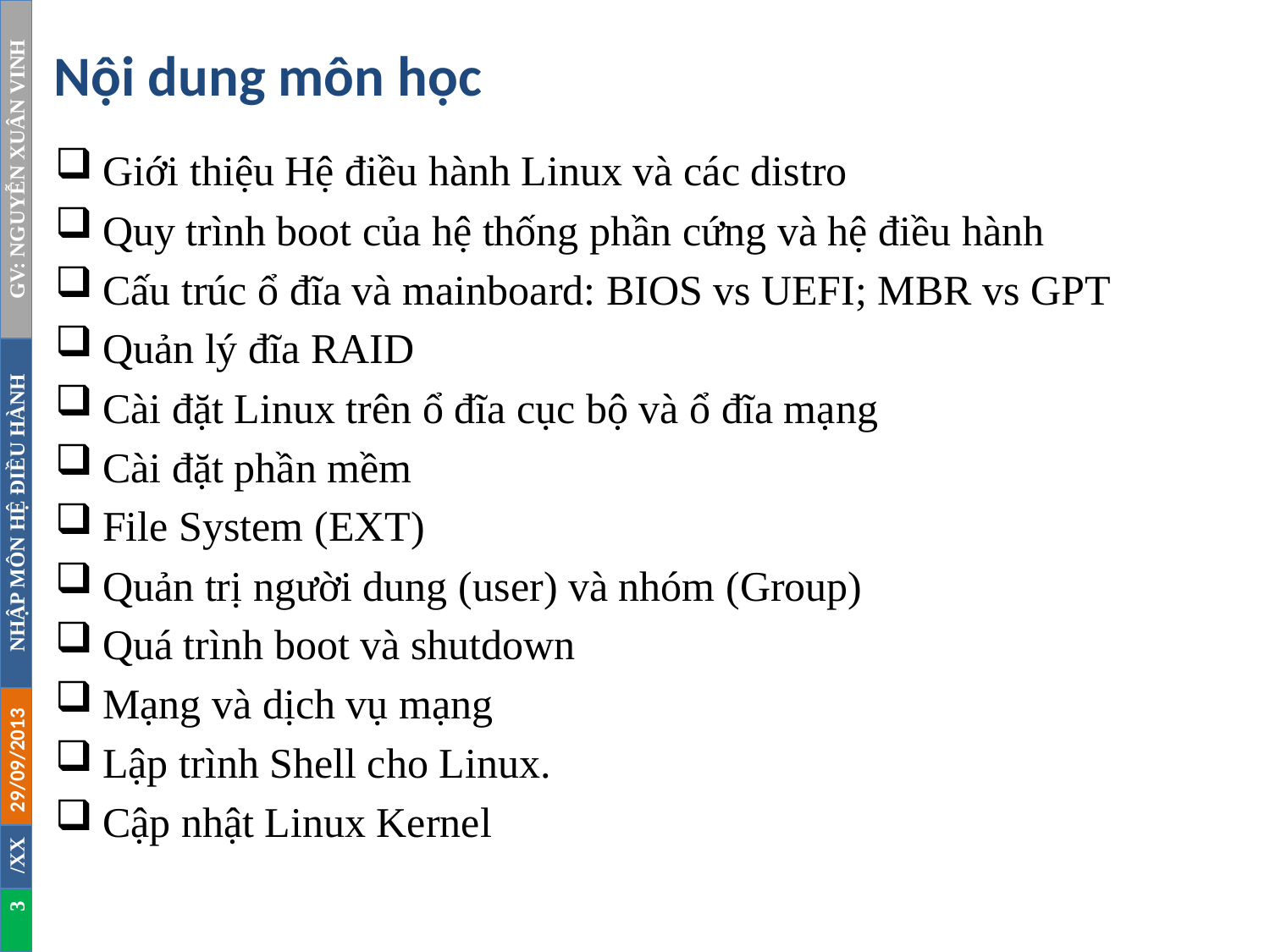

# Nội dung môn học
Giới thiệu Hệ điều hành Linux và các distro
Quy trình boot của hệ thống phần cứng và hệ điều hành
Cấu trúc ổ đĩa và mainboard: BIOS vs UEFI; MBR vs GPT
Quản lý đĩa RAID
Cài đặt Linux trên ổ đĩa cục bộ và ổ đĩa mạng
Cài đặt phần mềm
File System (EXT)
Quản trị người dung (user) và nhóm (Group)
Quá trình boot và shutdown
Mạng và dịch vụ mạng
Lập trình Shell cho Linux.
Cập nhật Linux Kernel